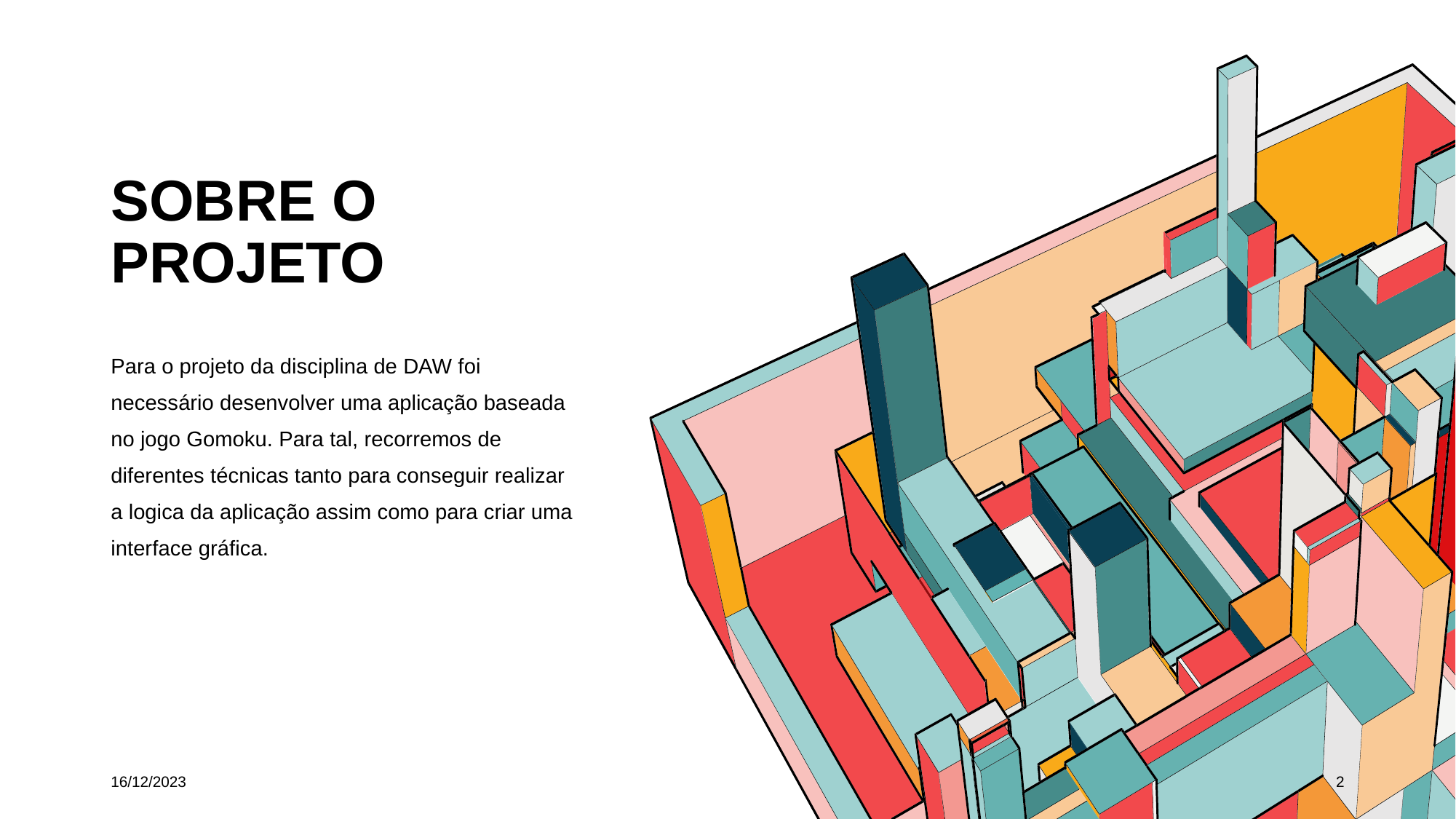

# SOBRE o Projeto
Para o projeto da disciplina de DAW foi necessário desenvolver uma aplicação baseada no jogo Gomoku. Para tal, recorremos de diferentes técnicas tanto para conseguir realizar a logica da aplicação assim como para criar uma interface gráfica.
16/12/2023
2